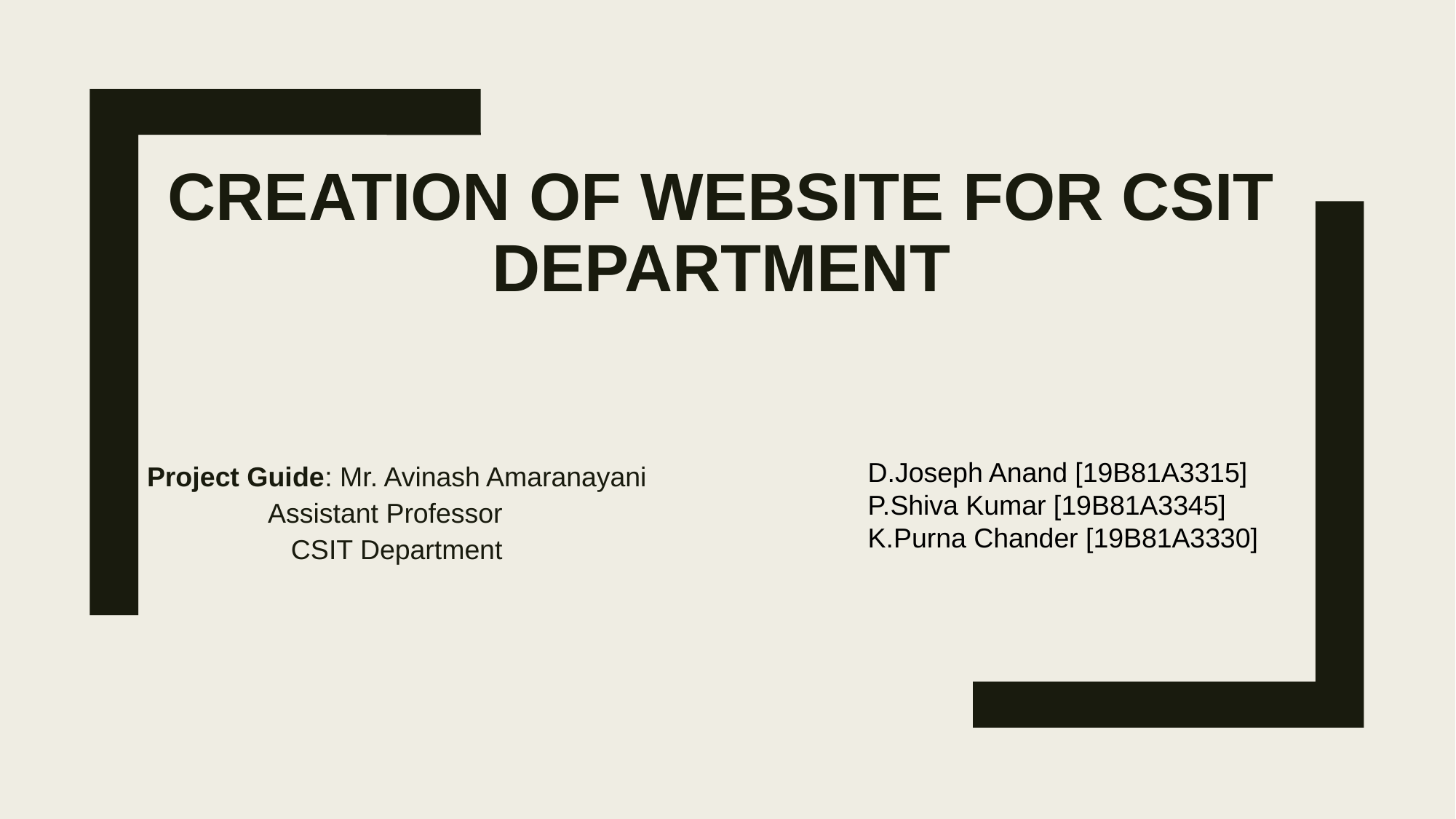

# Creation of website for csit department
Project Guide: Mr. Avinash Amaranayani
Assistant Professor
CSIT Department

D.Joseph Anand [19B81A3315]
P.Shiva Kumar [19B81A3345]
K.Purna Chander [19B81A3330]